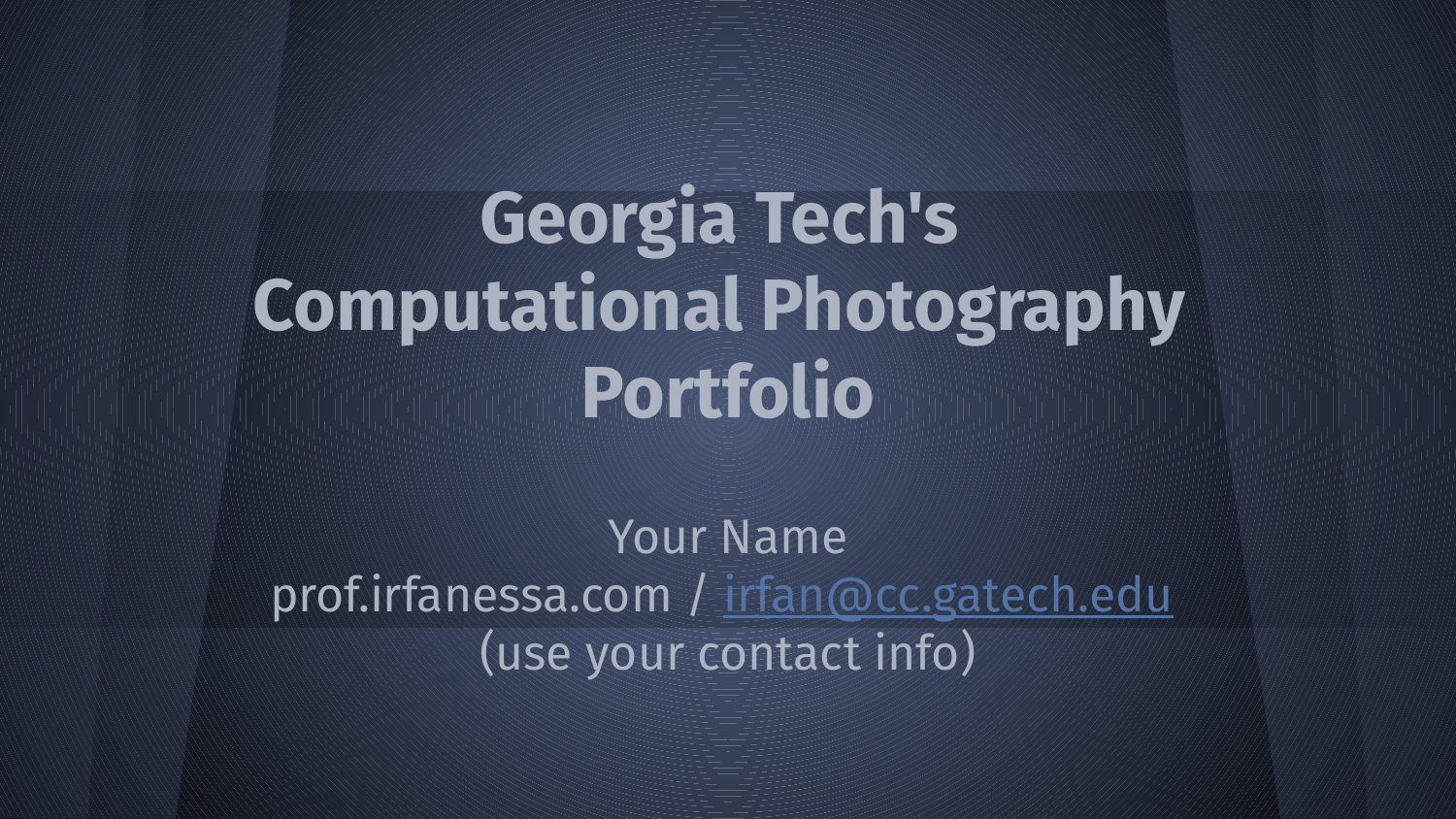

# Georgia Tech's Computational Photography
Portfolio
Your Name
prof.irfanessa.com / irfan@cc.gatech.edu
(use your contact info)